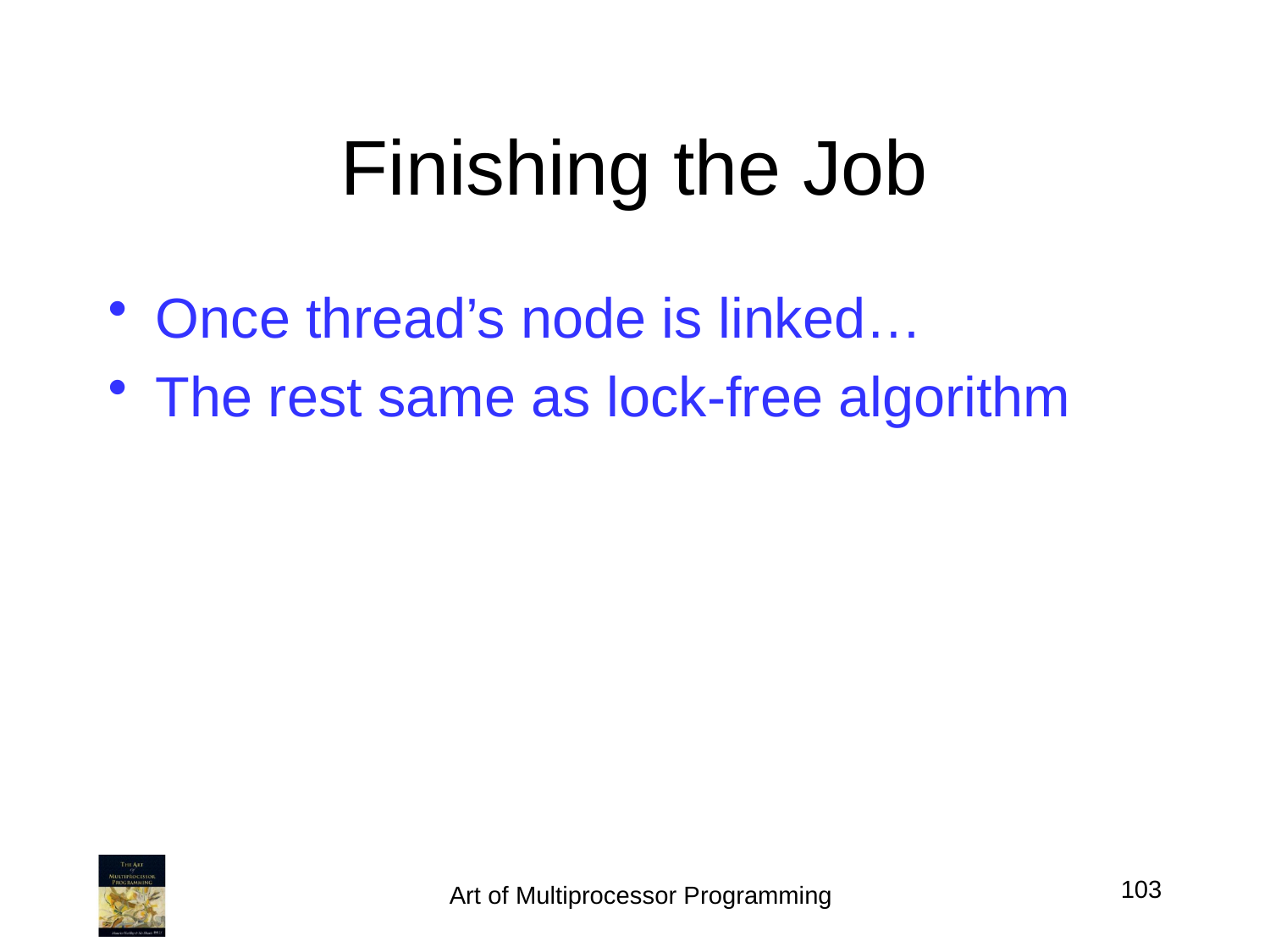

# Finishing the Job
Once thread’s node is linked…
The rest same as lock-free algorithm

103
Art of Multiprocessor Programming